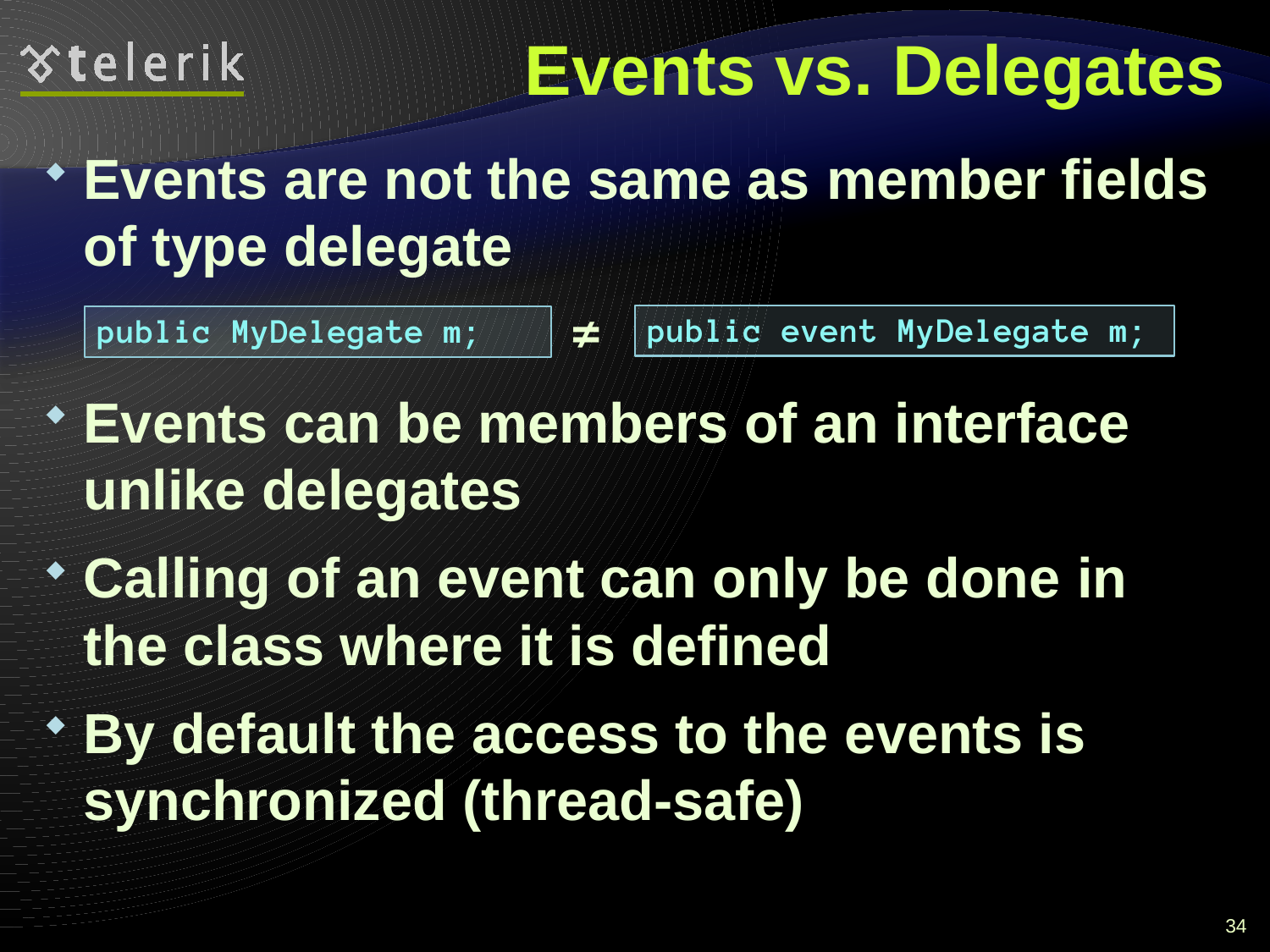

# Events vs. Delegates
Events are not the same as member fields of type delegate

Events can be members of an interface unlike delegates
Calling of an event can only be done in the class where it is defined
By default the access to the events is synchronized (thread-safe)

≠
public event MyDelegate m;
public MyDelegate m;
34